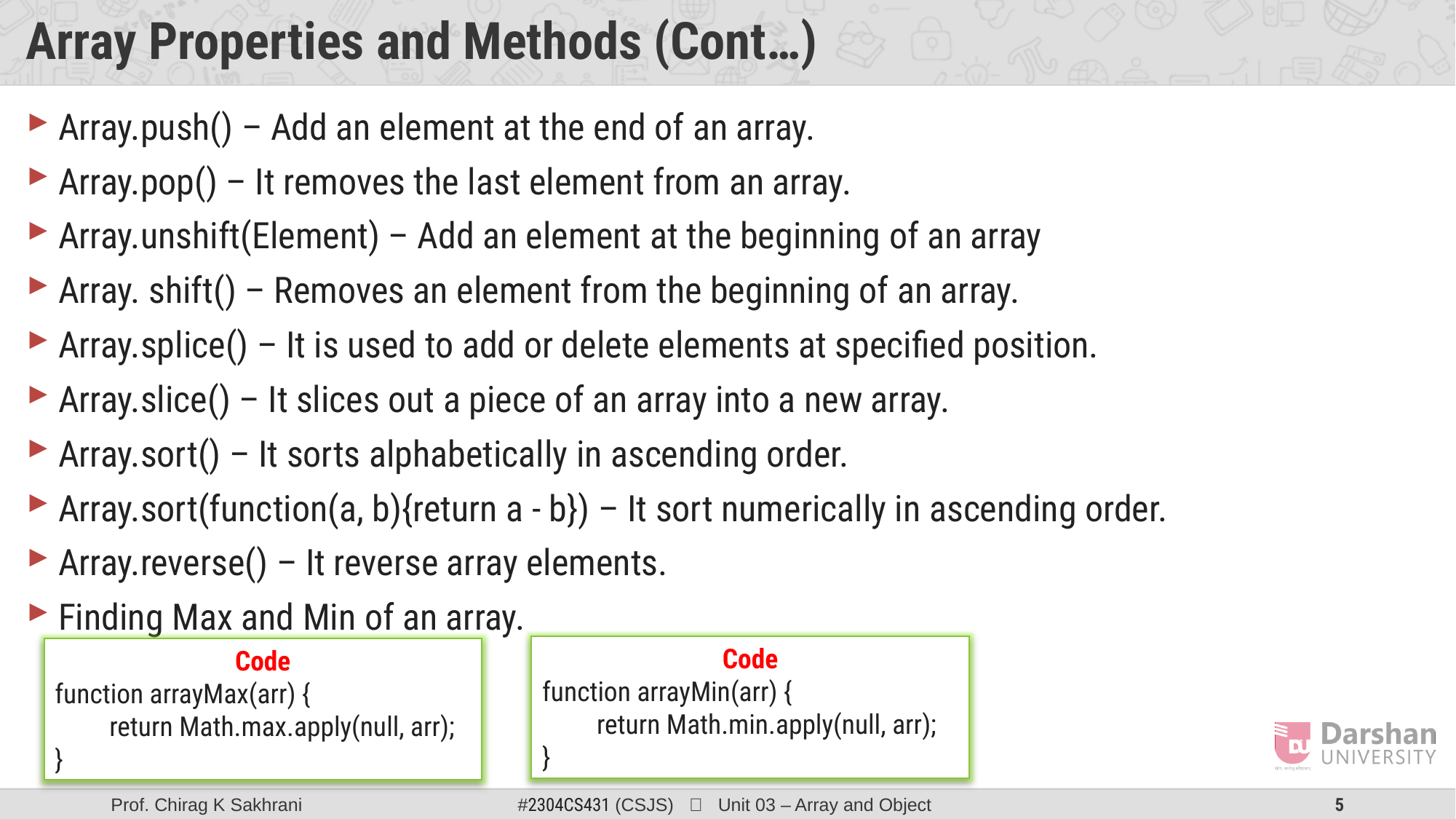

# Array Properties and Methods (Cont…)
Array.push() – Add an element at the end of an array.
Array.pop() – It removes the last element from an array.
Array.unshift(Element) – Add an element at the beginning of an array
Array. shift() – Removes an element from the beginning of an array.
Array.splice() – It is used to add or delete elements at specified position.
Array.slice() – It slices out a piece of an array into a new array.
Array.sort() – It sorts alphabetically in ascending order.
Array.sort(function(a, b){return a - b}) – It sort numerically in ascending order.
Array.reverse() – It reverse array elements.
Finding Max and Min of an array.

Code
function arrayMin(arr) {
return Math.min.apply(null, arr);
}
Code
function arrayMax(arr) {
return Math.max.apply(null, arr);
}